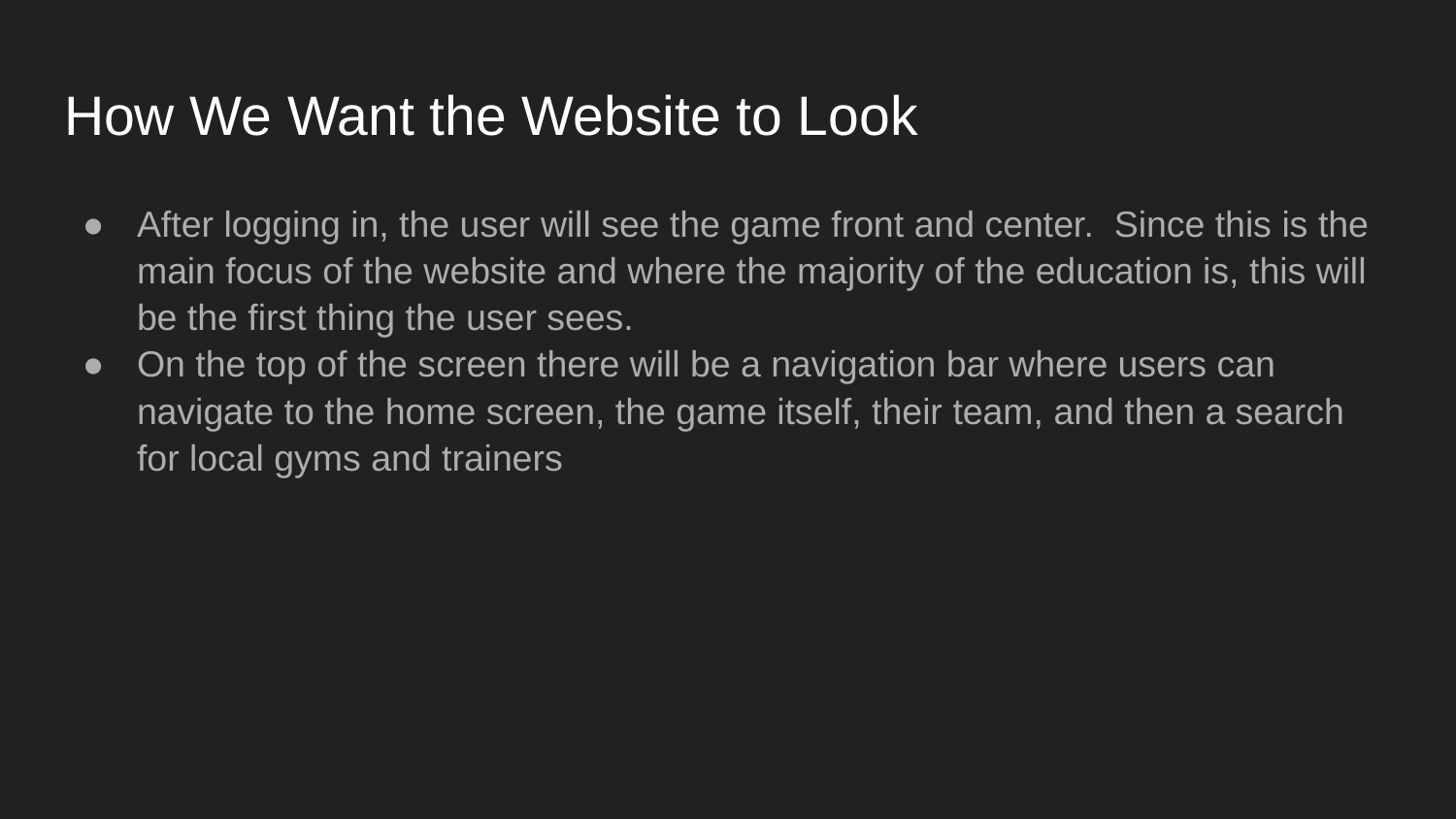

# How We Want the Website to Look
After logging in, the user will see the game front and center.  Since this is the main focus of the website and where the majority of the education is, this will be the first thing the user sees.
On the top of the screen there will be a navigation bar where users can navigate to the home screen, the game itself, their team, and then a search for local gyms and trainers